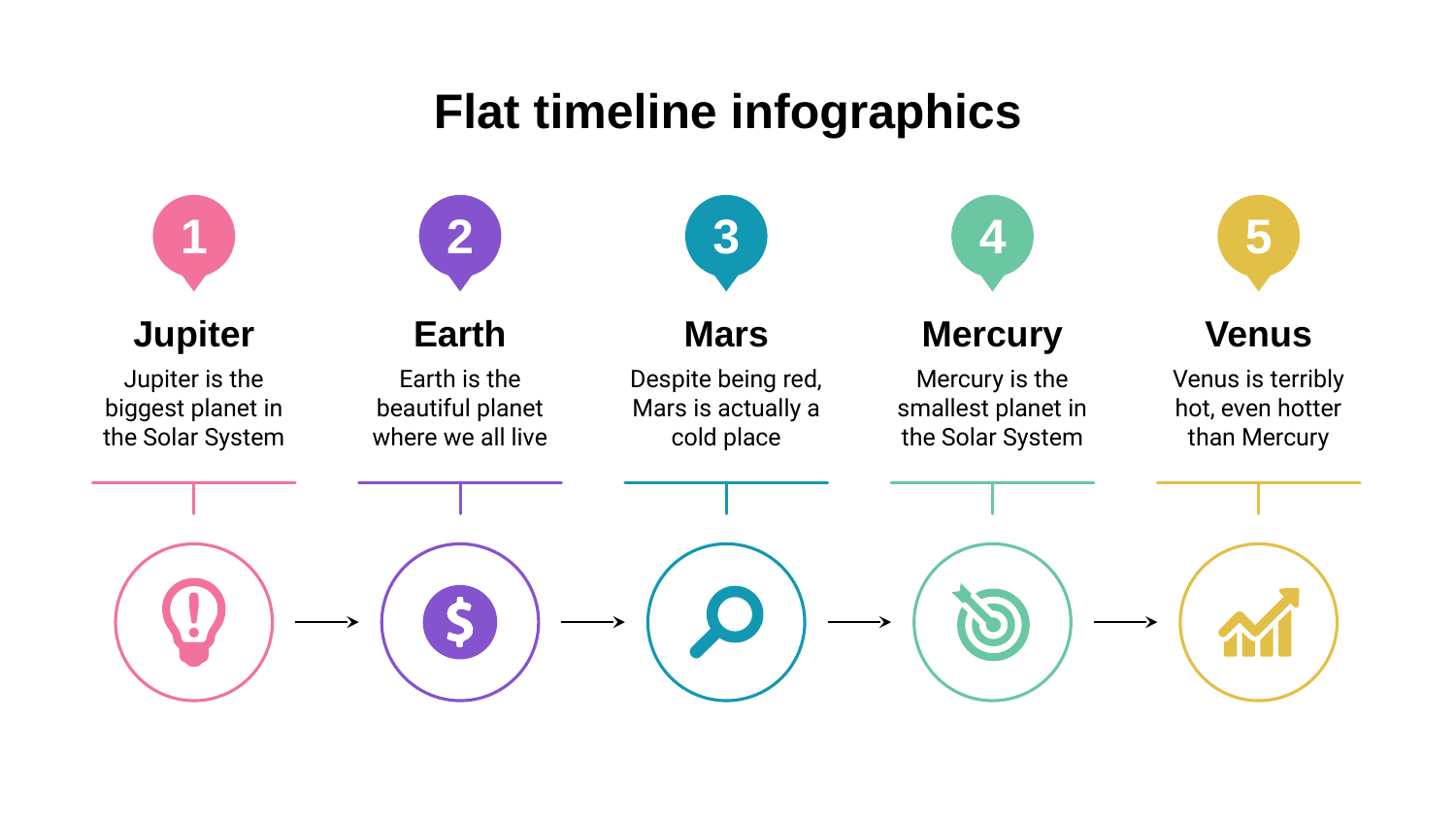

# Flat timeline infographics

1
Jupiter
Jupiter is the biggest planet in the Solar System

2
Earth
Earth is the beautiful planet where we all live

3
Mars
Despite being red, Mars is actually a cold place

4
Mercury
Mercury is the smallest planet in the Solar System

5
Venus
Venus is terribly hot, even hotter than Mercury